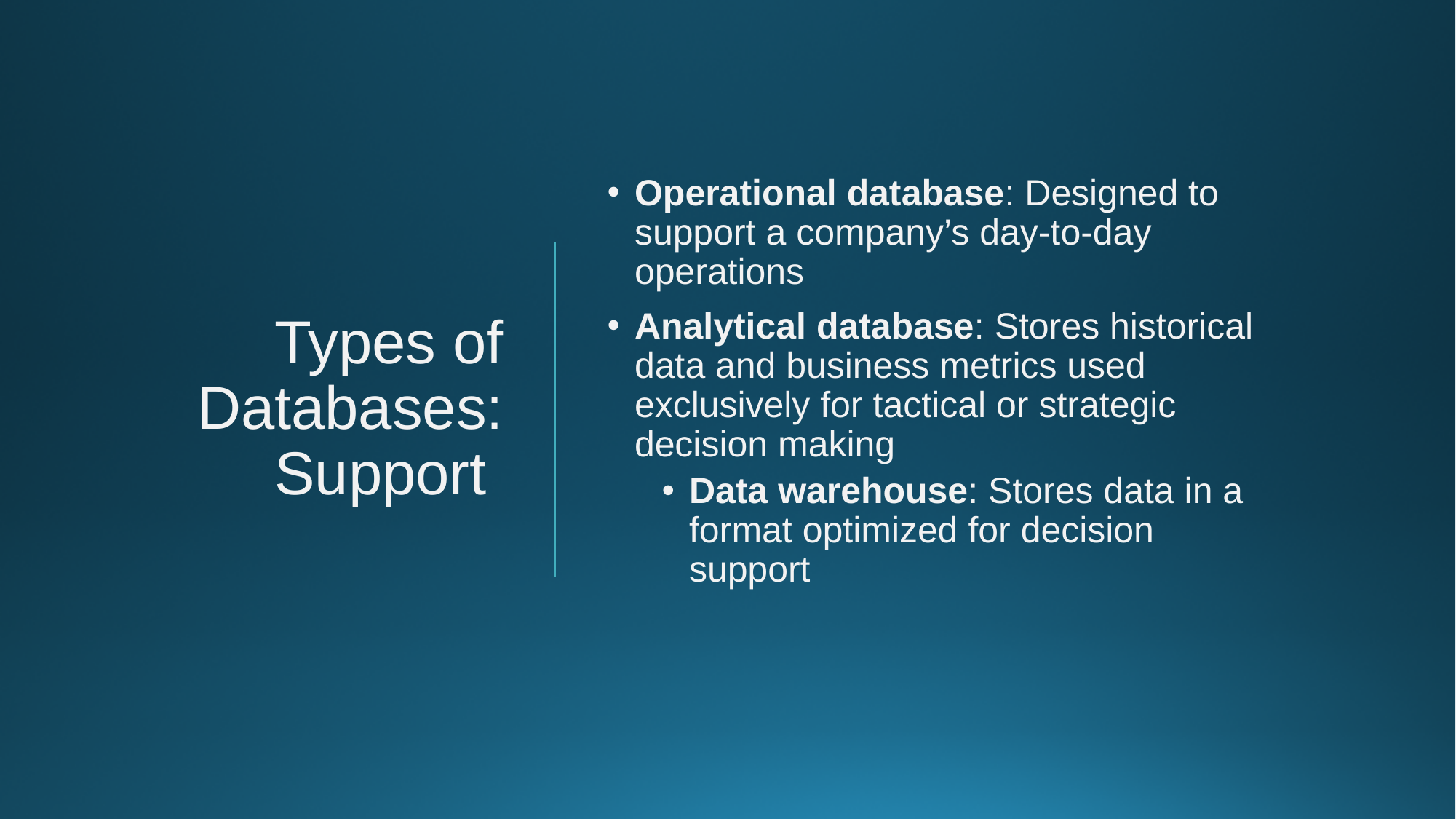

# Types of Databases: Support
Operational database: Designed to support a company’s day-to-day operations
Analytical database: Stores historical data and business metrics used exclusively for tactical or strategic decision making
Data warehouse: Stores data in a format optimized for decision support